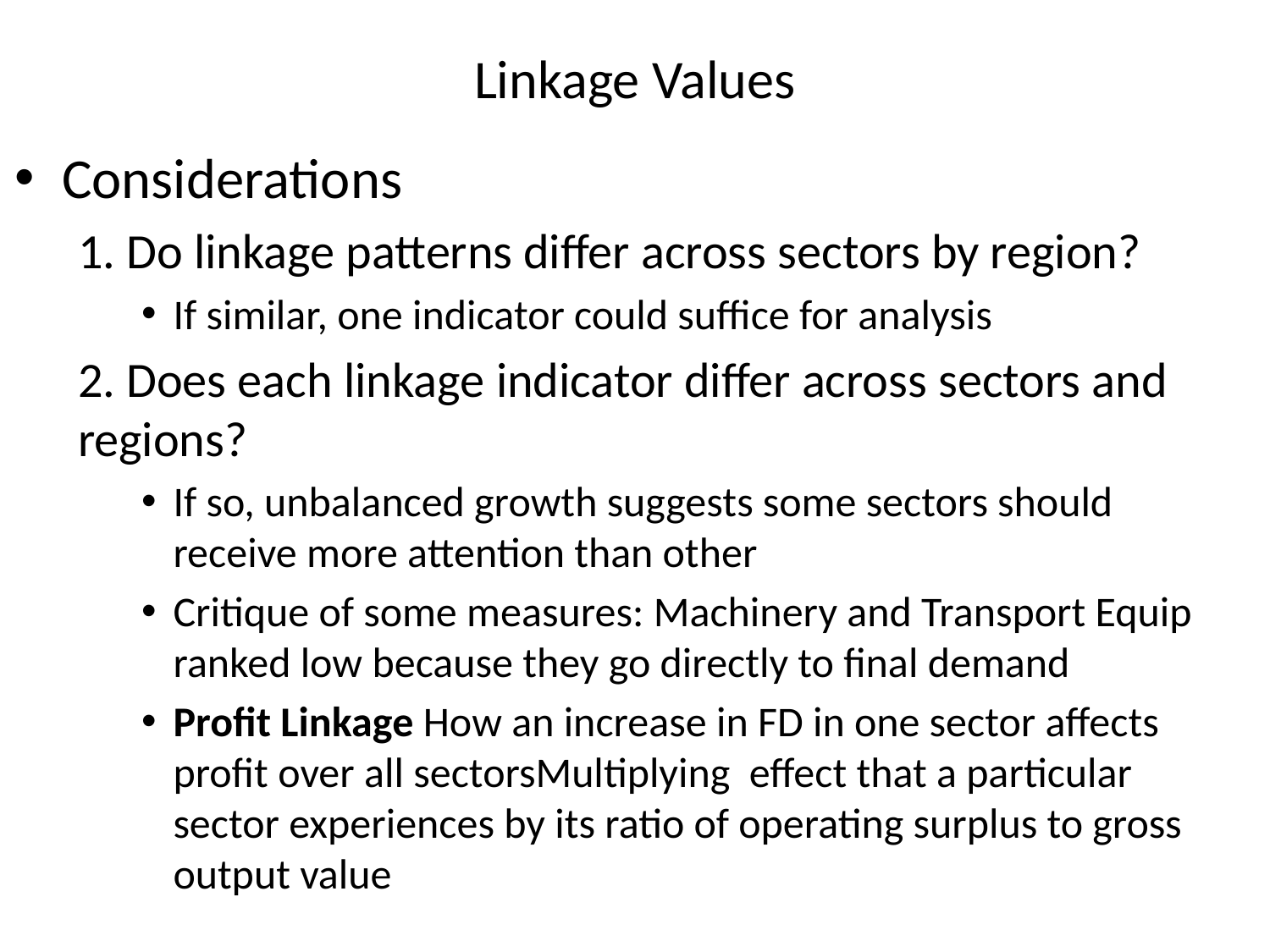

# Linkage Values
Considerations
1. Do linkage patterns differ across sectors by region?
If similar, one indicator could suffice for analysis
2. Does each linkage indicator differ across sectors and regions?
If so, unbalanced growth suggests some sectors should receive more attention than other
Critique of some measures: Machinery and Transport Equip ranked low because they go directly to final demand
Profit Linkage How an increase in FD in one sector affects profit over all sectorsMultiplying  effect that a particular sector experiences by its ratio of operating surplus to gross output value